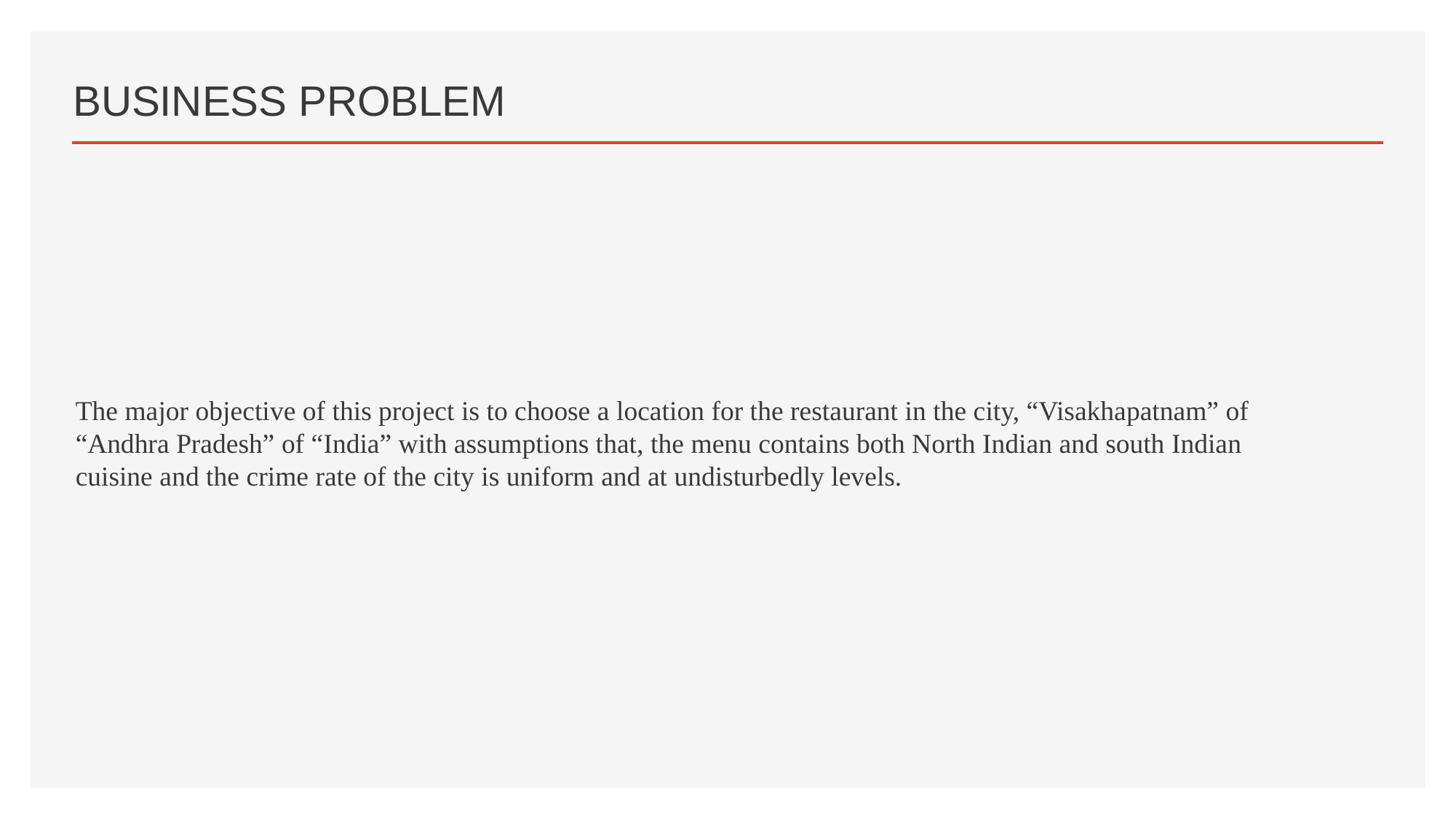

# BUSINESS PROBLEM
The major objective of this project is to choose a location for the restaurant in the city, “Visakhapatnam” of “Andhra Pradesh” of “India” with assumptions that, the menu contains both North Indian and south Indian cuisine and the crime rate of the city is uniform and at undisturbedly levels.